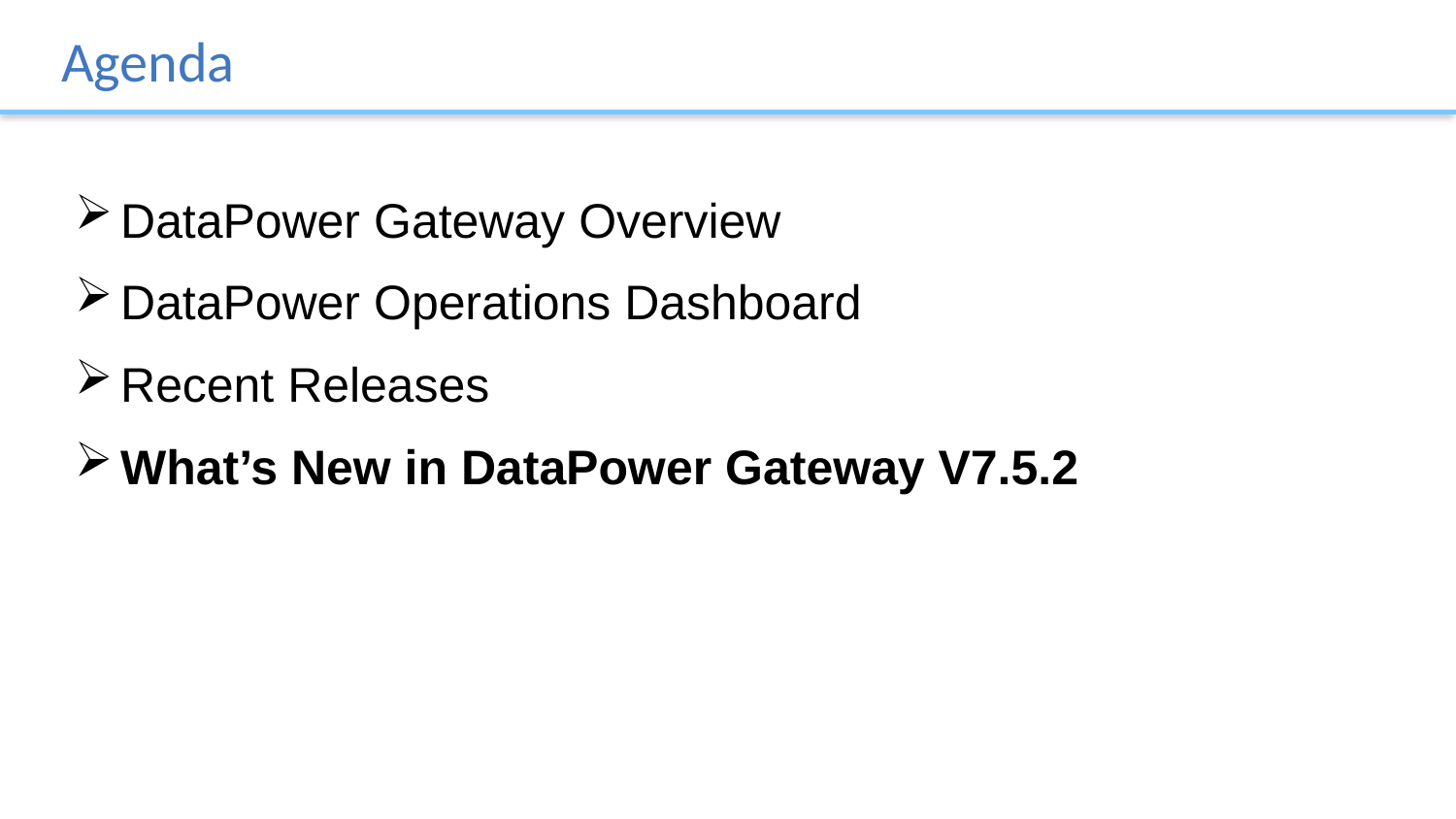

# Agenda
DataPower Gateway Overview
DataPower Operations Dashboard
Recent Releases
What’s New in DataPower Gateway V7.5.2